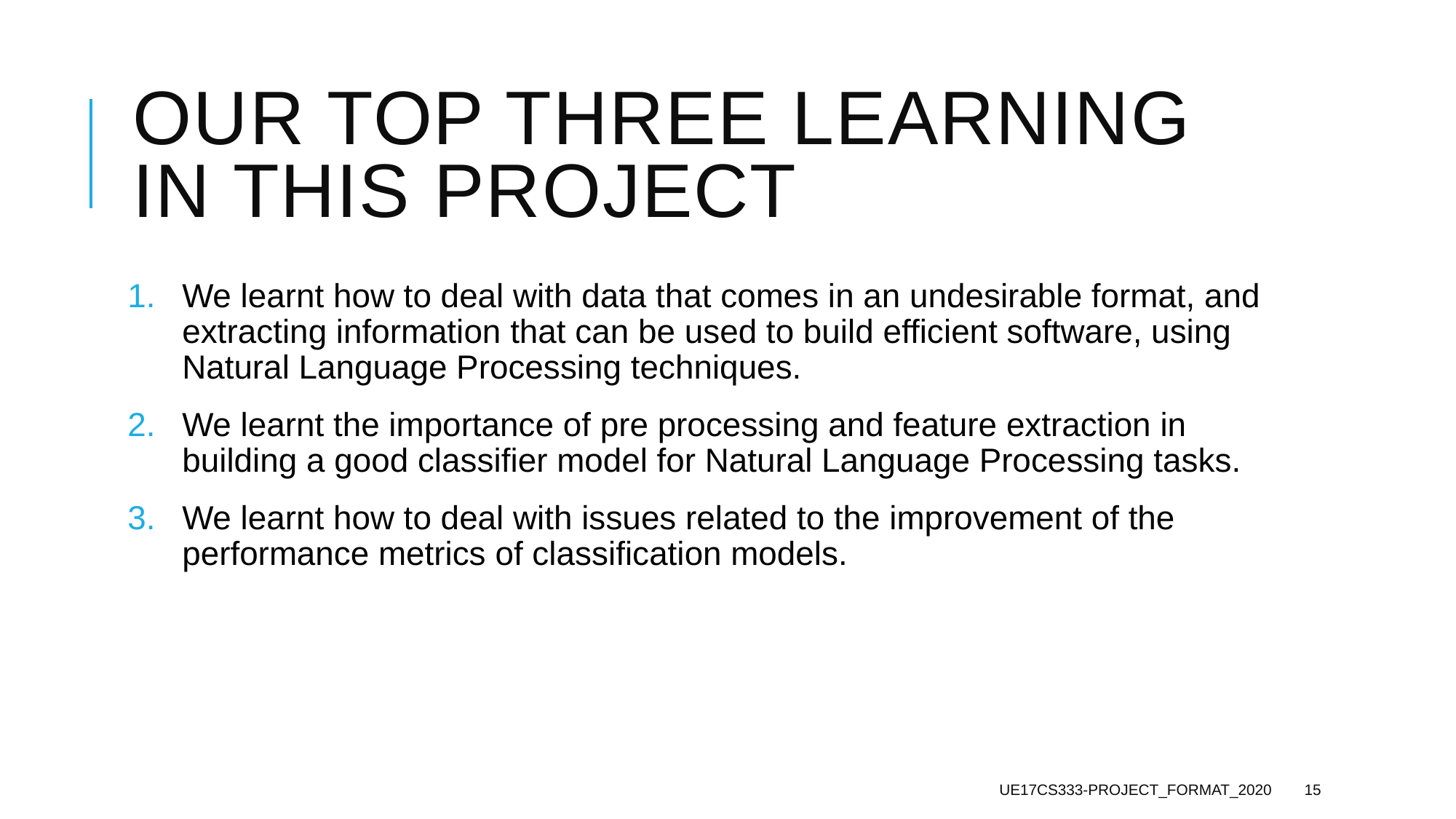

# Our top three learning in this project
We learnt how to deal with data that comes in an undesirable format, and extracting information that can be used to build efficient software, using Natural Language Processing techniques.
We learnt the importance of pre processing and feature extraction in building a good classifier model for Natural Language Processing tasks.
We learnt how to deal with issues related to the improvement of the performance metrics of classification models.
UE17CS333-Project_Format_2020
15